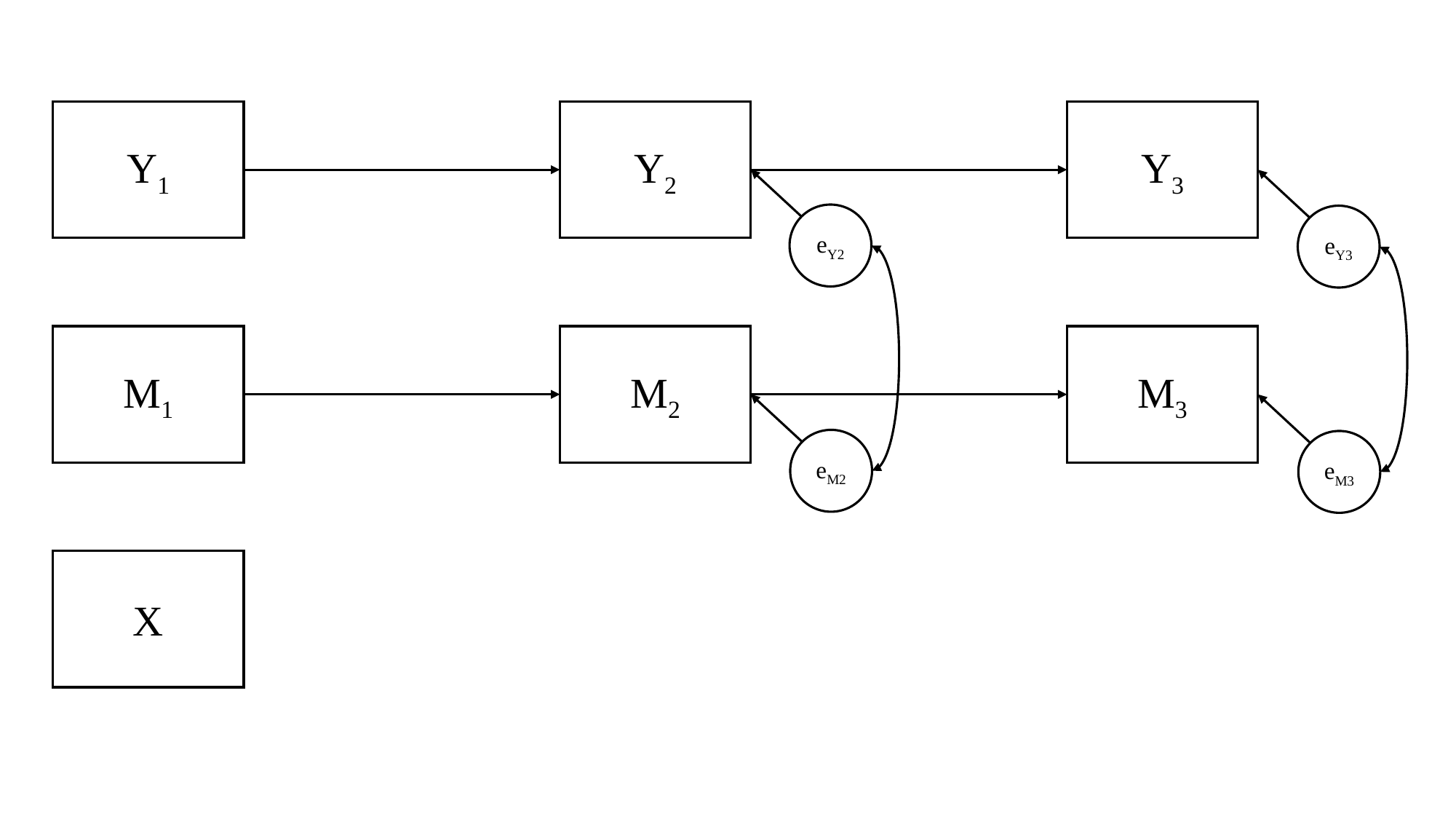

Y1
Y2
Y3
eY2
eY3
M1
M2
M3
eM2
eM3
X